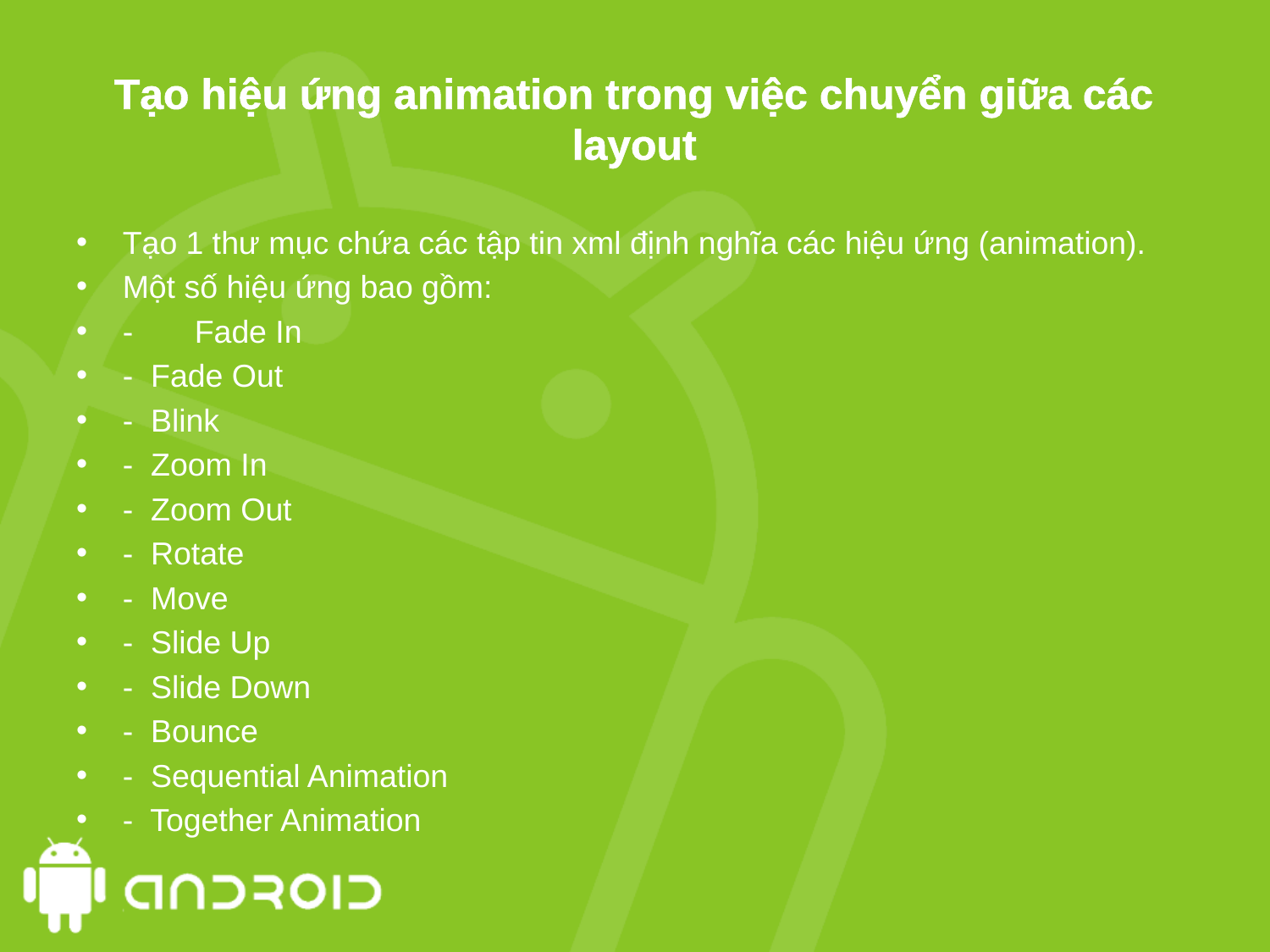

# Tạo hiệu ứng animation trong việc chuyển giữa các layout
Tạo 1 thư mục chứa các tập tin xml định nghĩa các hiệu ứng (animation).
Một số hiệu ứng bao gồm:
-	Fade In
-  Fade Out
-  Blink
-  Zoom In
-  Zoom Out
-  Rotate
-  Move
-  Slide Up
-  Slide Down
-  Bounce
-  Sequential Animation
-  Together Animation